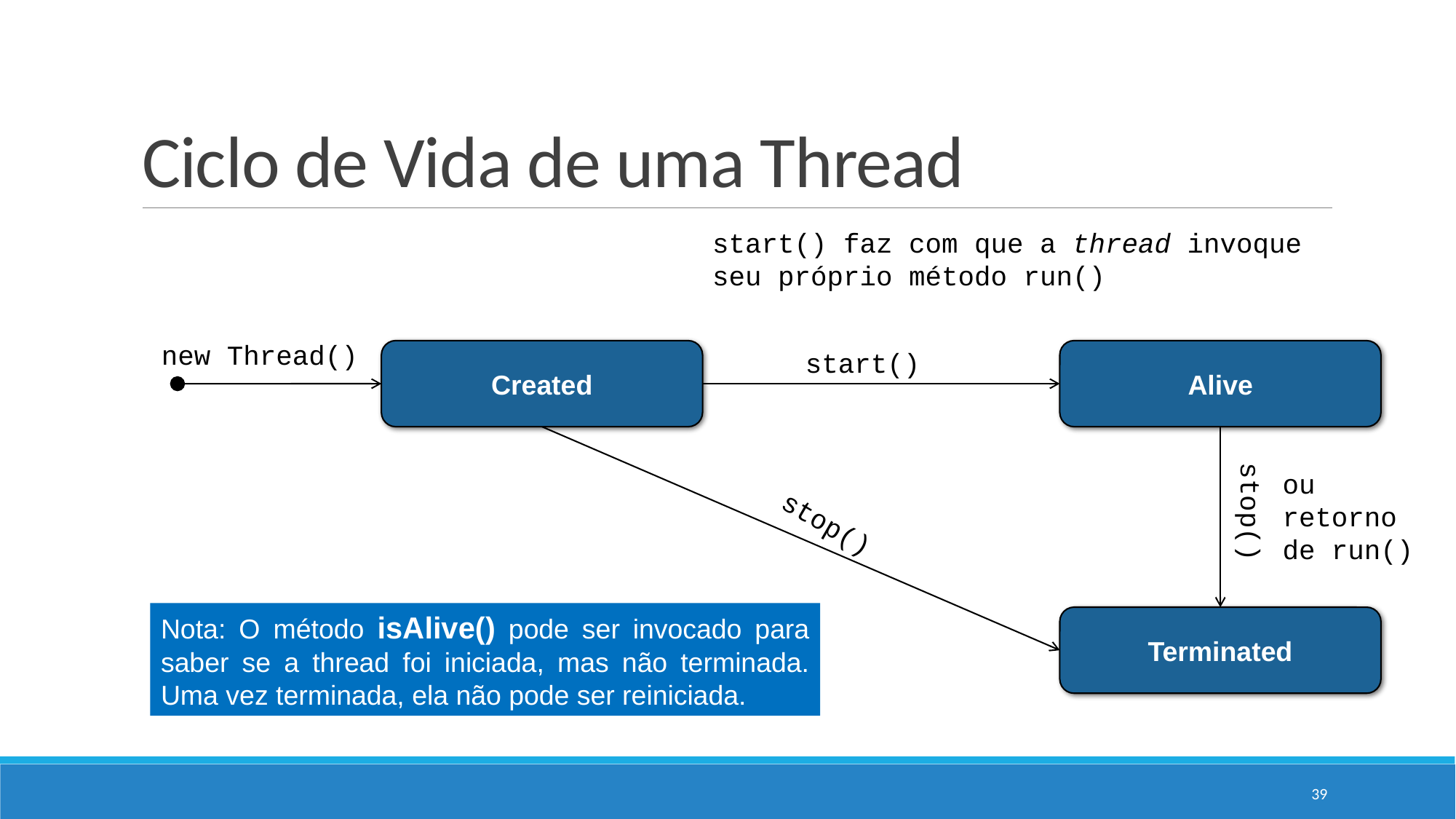

# Ciclo de Vida de uma Thread
start() faz com que a thread invoque seu próprio método run()
new Thread()
start()
Created
Alive
ou retorno de run()
stop()
stop()
Nota: O método isAlive() pode ser invocado para saber se a thread foi iniciada, mas não terminada. Uma vez terminada, ela não pode ser reiniciada.
Terminated
39